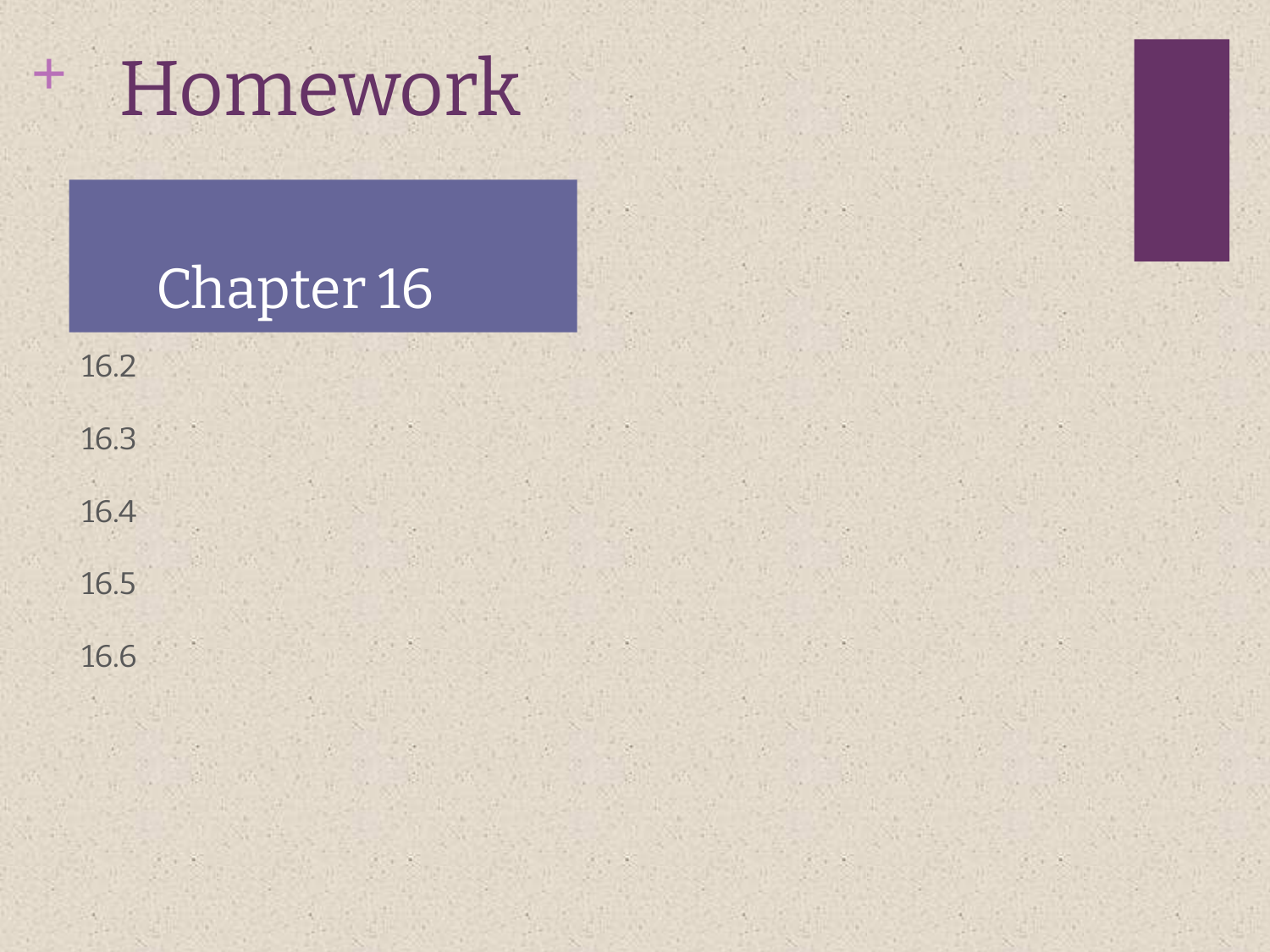

# Homework

Chapter 16

16.2
16.3
16.4
16.5
16.6